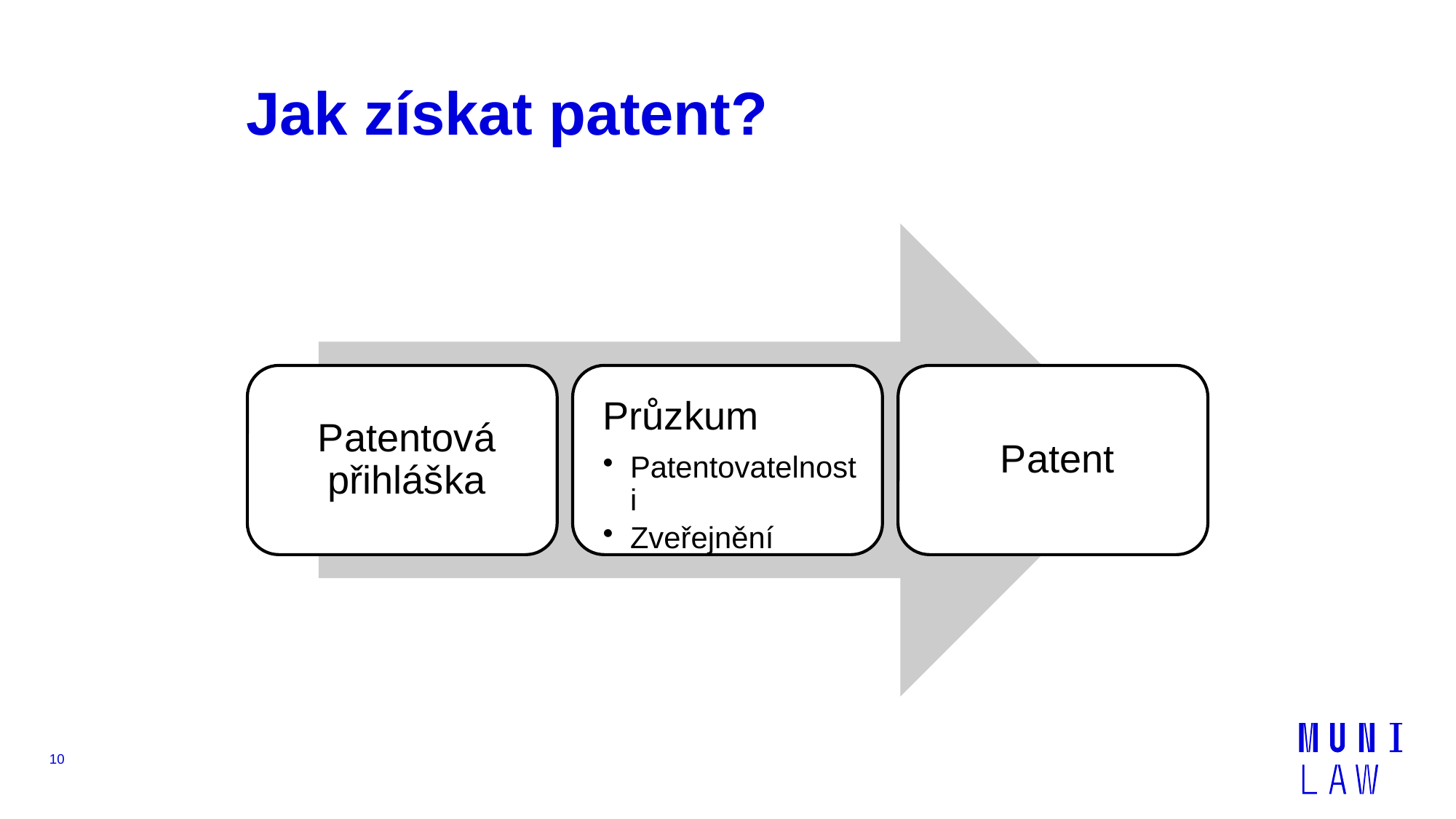

# Jak získat patent?
Patentová přihláška
Průzkum
Patentovatelnosti
Zveřejnění
Patent
10